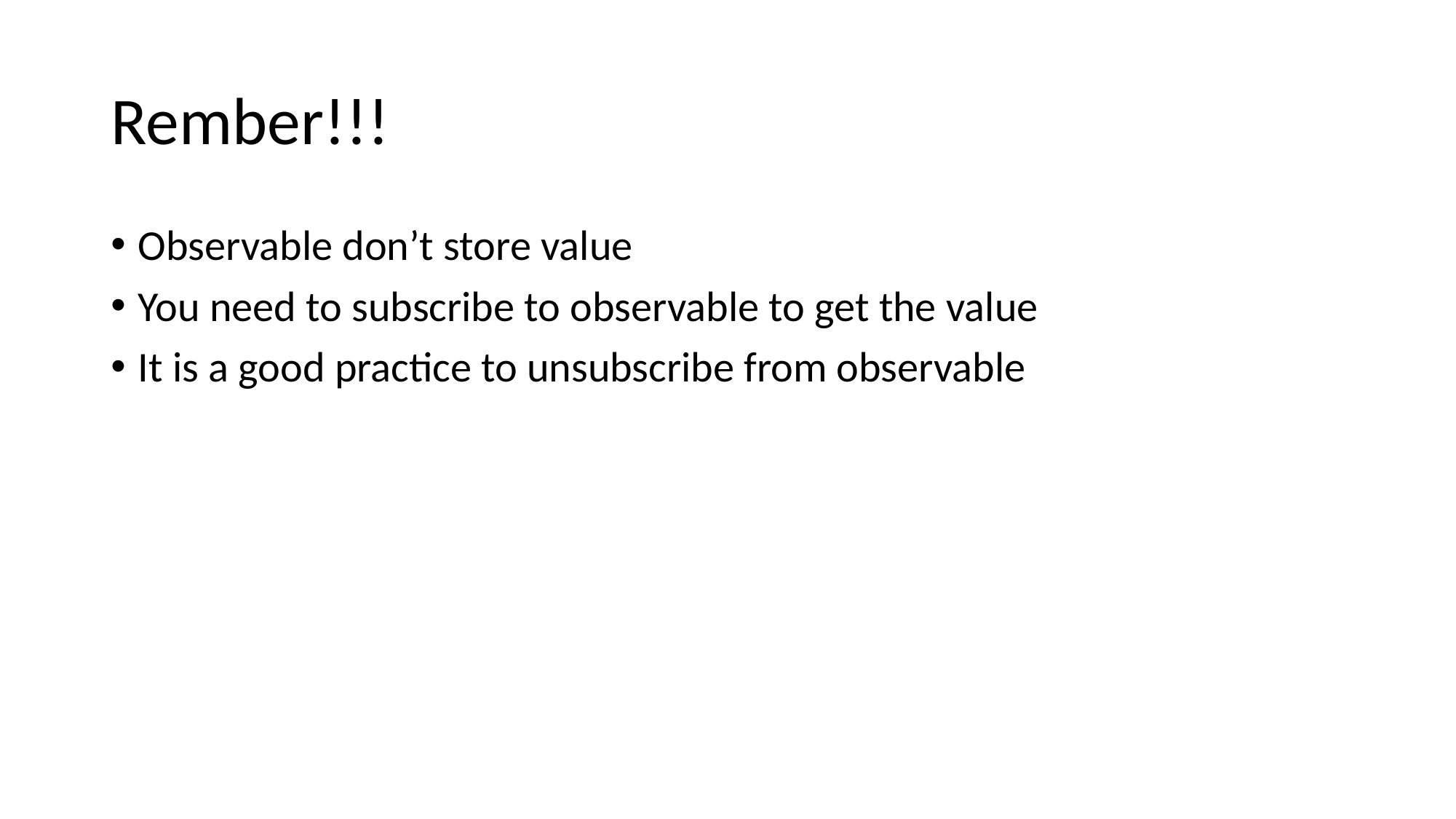

# Rember!!!
Observable don’t store value
You need to subscribe to observable to get the value
It is a good practice to unsubscribe from observable